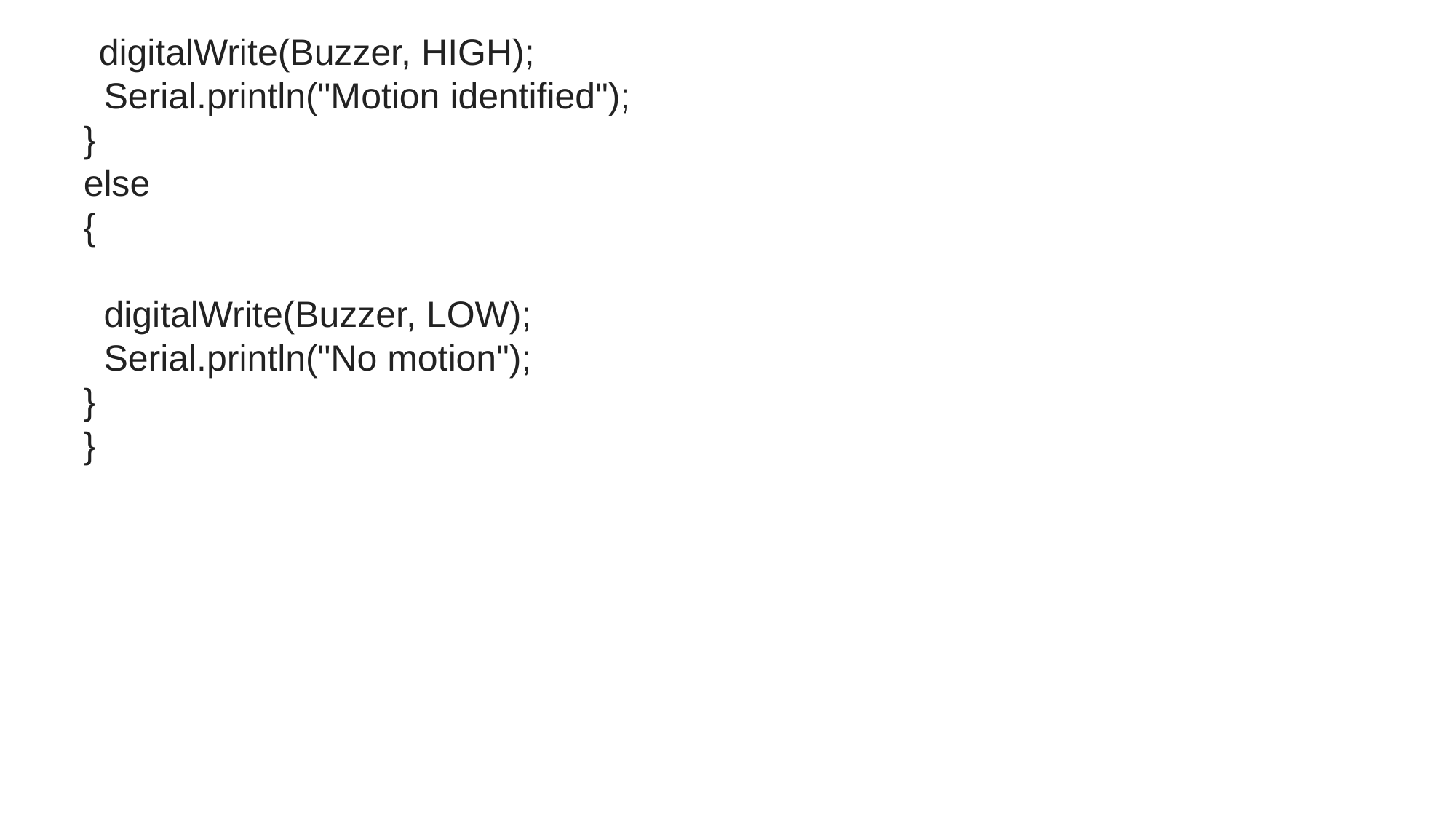

digitalWrite(Buzzer, HIGH);
  Serial.println("Motion identified");
}
else
{

  digitalWrite(Buzzer, LOW);
  Serial.println("No motion");
}
}